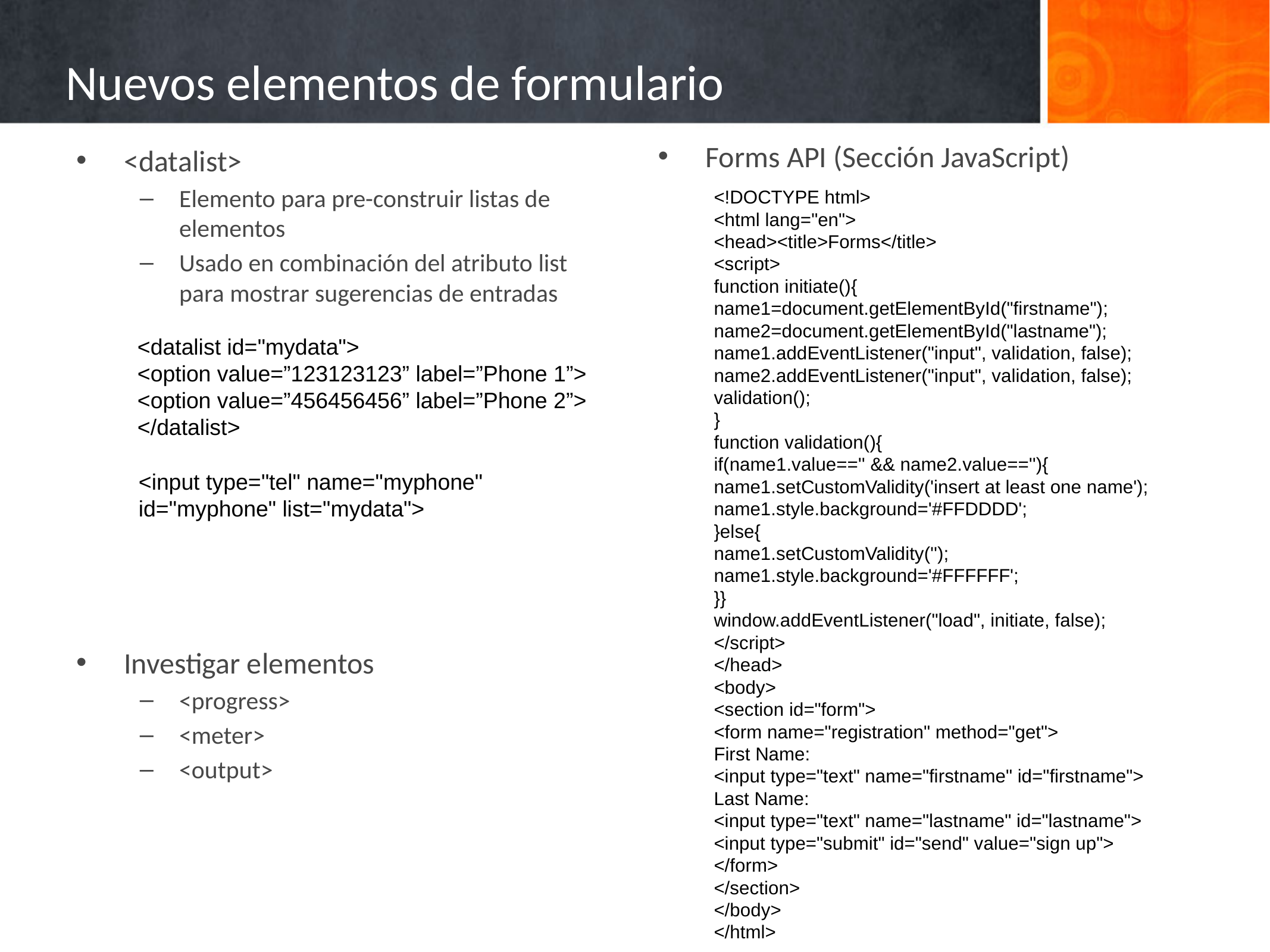

# Nuevos elementos de formulario
Forms API (Sección JavaScript)

<datalist>
Elemento para pre-construir listas de elementos
Usado en combinación del atributo list para mostrar sugerencias de entradas

Investigar elementos
<progress>
<meter>
<output>

<!DOCTYPE html>
<html lang="en">
<head><title>Forms</title>
<script>
function initiate(){
name1=document.getElementById("firstname");
name2=document.getElementById("lastname");
name1.addEventListener("input", validation, false);
name2.addEventListener("input", validation, false);
validation();
}
function validation(){
if(name1.value=='' && name2.value==''){
name1.setCustomValidity('insert at least one name');
name1.style.background='#FFDDDD';
}else{
name1.setCustomValidity('');
name1.style.background='#FFFFFF';
}}
window.addEventListener("load", initiate, false);
</script>
</head>
<body>
<section id="form">
<form name="registration" method="get">
First Name:
<input type="text" name="firstname" id="firstname">
Last Name:
<input type="text" name="lastname" id="lastname">
<input type="submit" id="send" value="sign up">
</form>
</section>
</body>
</html>
<datalist id="mydata">
<option value=”123123123” label=”Phone 1”>
<option value=”456456456” label=”Phone 2”>
</datalist>
<input type="tel" name="myphone" id="myphone" list="mydata">